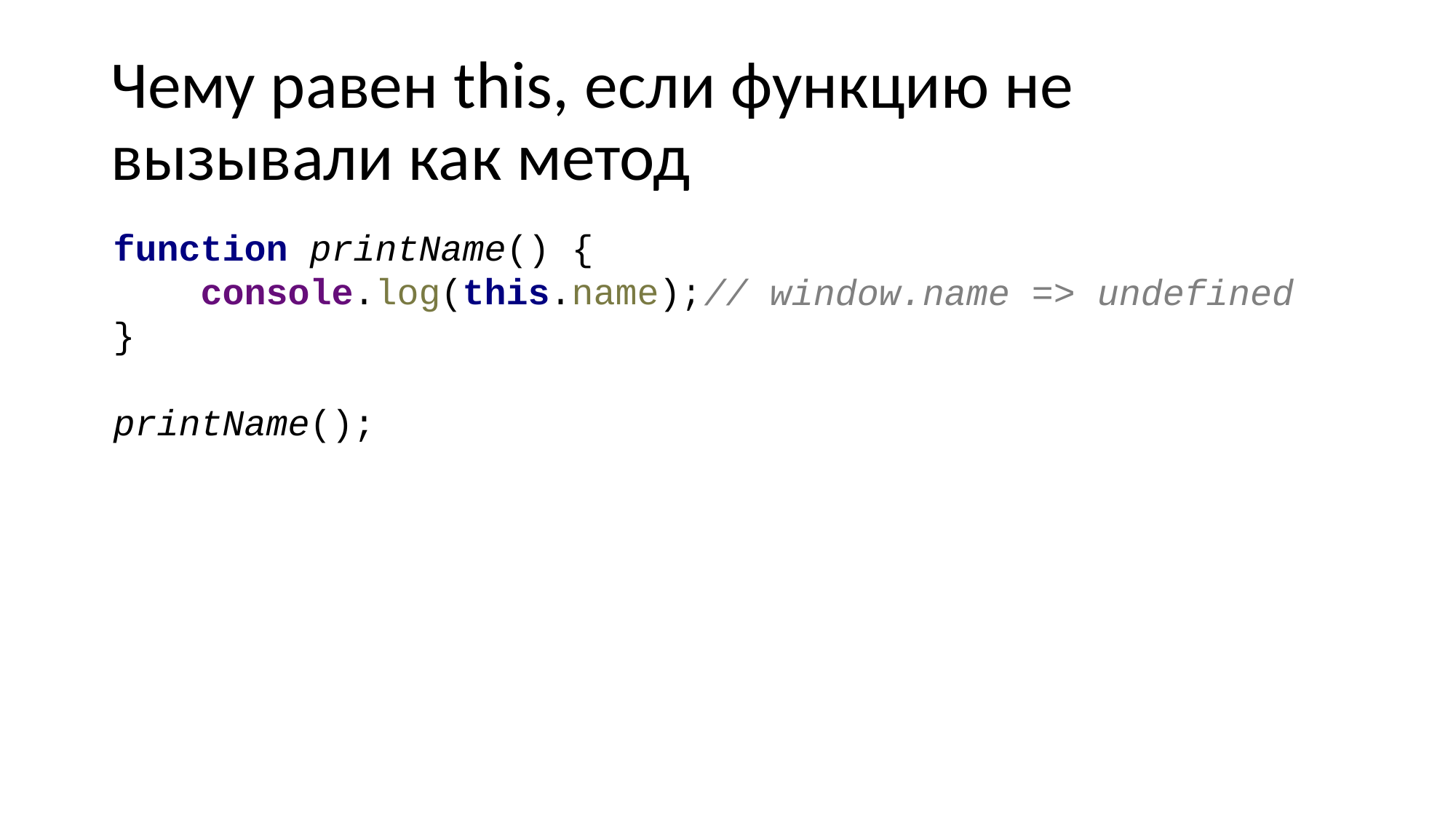

# Чему равен this, если функцию не вызывали как метод

function printName() {
    console.log(this.name);
}
printName();
// window.name => undefined